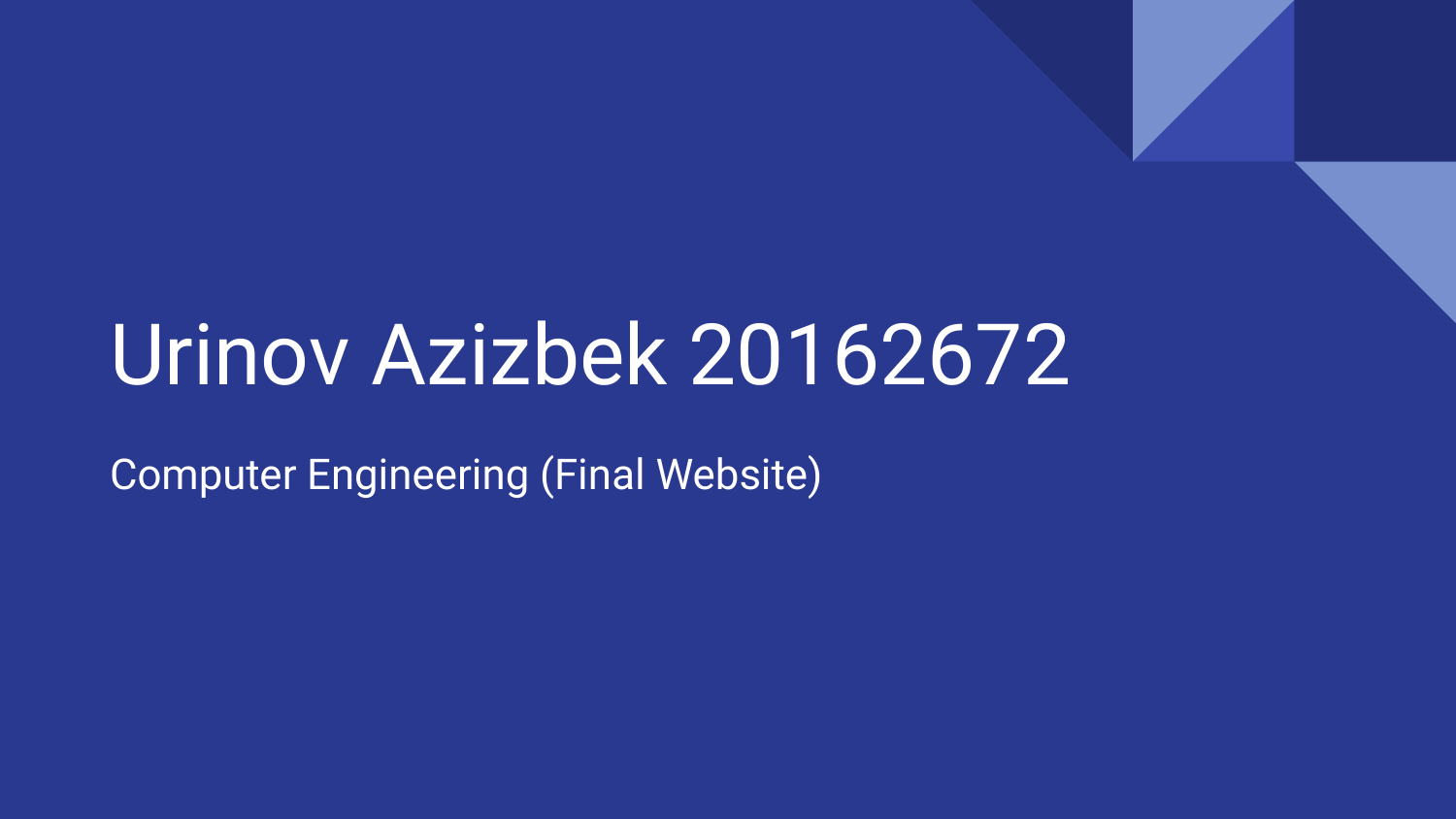

# Urinov Azizbek 20162672
Computer Engineering (Final Website)